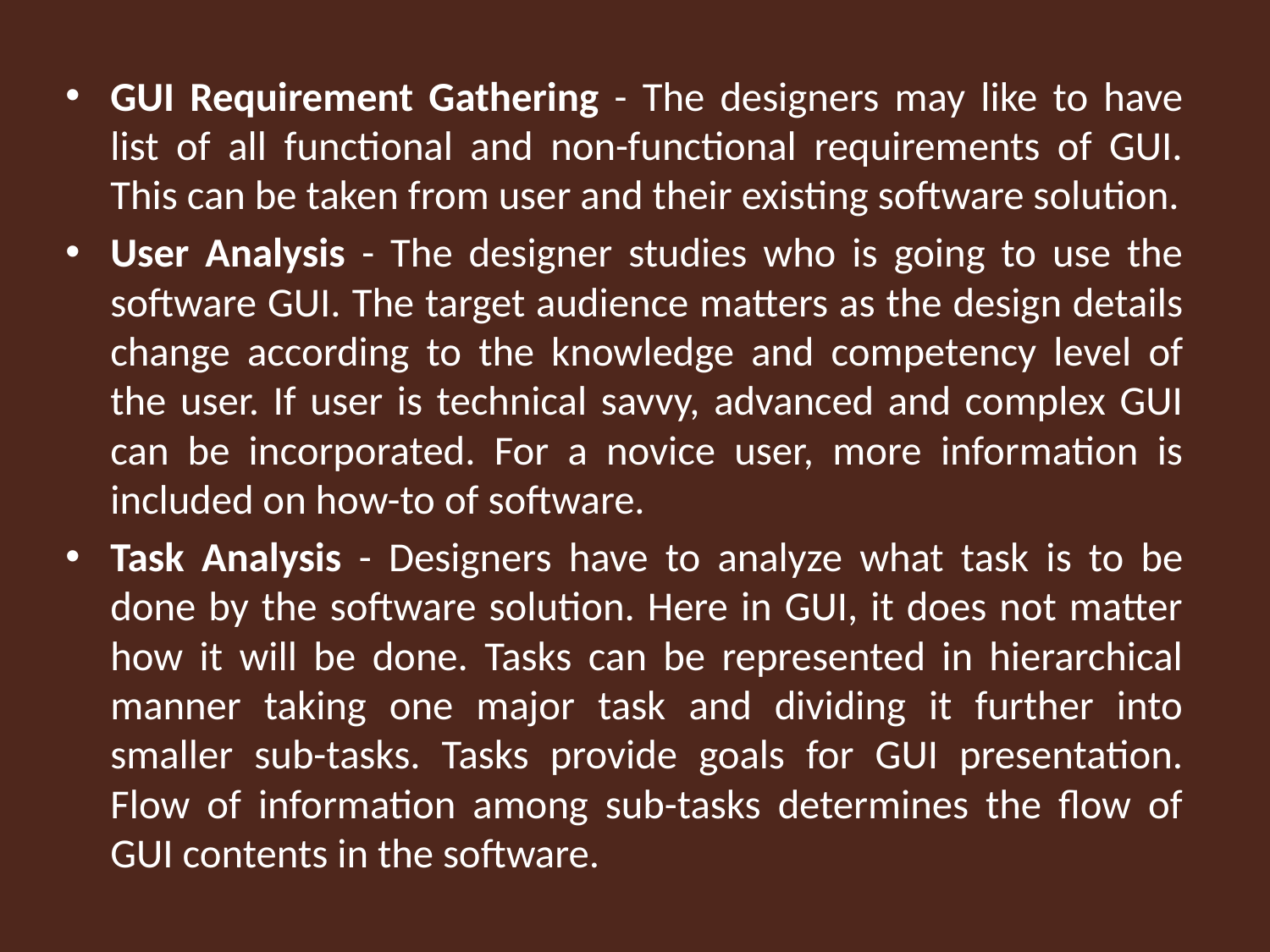

GUI Requirement Gathering - The designers may like to have list of all functional and non-functional requirements of GUI. This can be taken from user and their existing software solution.
User Analysis - The designer studies who is going to use the software GUI. The target audience matters as the design details change according to the knowledge and competency level of the user. If user is technical savvy, advanced and complex GUI can be incorporated. For a novice user, more information is included on how-to of software.
Task Analysis - Designers have to analyze what task is to be done by the software solution. Here in GUI, it does not matter how it will be done. Tasks can be represented in hierarchical manner taking one major task and dividing it further into smaller sub-tasks. Tasks provide goals for GUI presentation. Flow of information among sub-tasks determines the flow of GUI contents in the software.